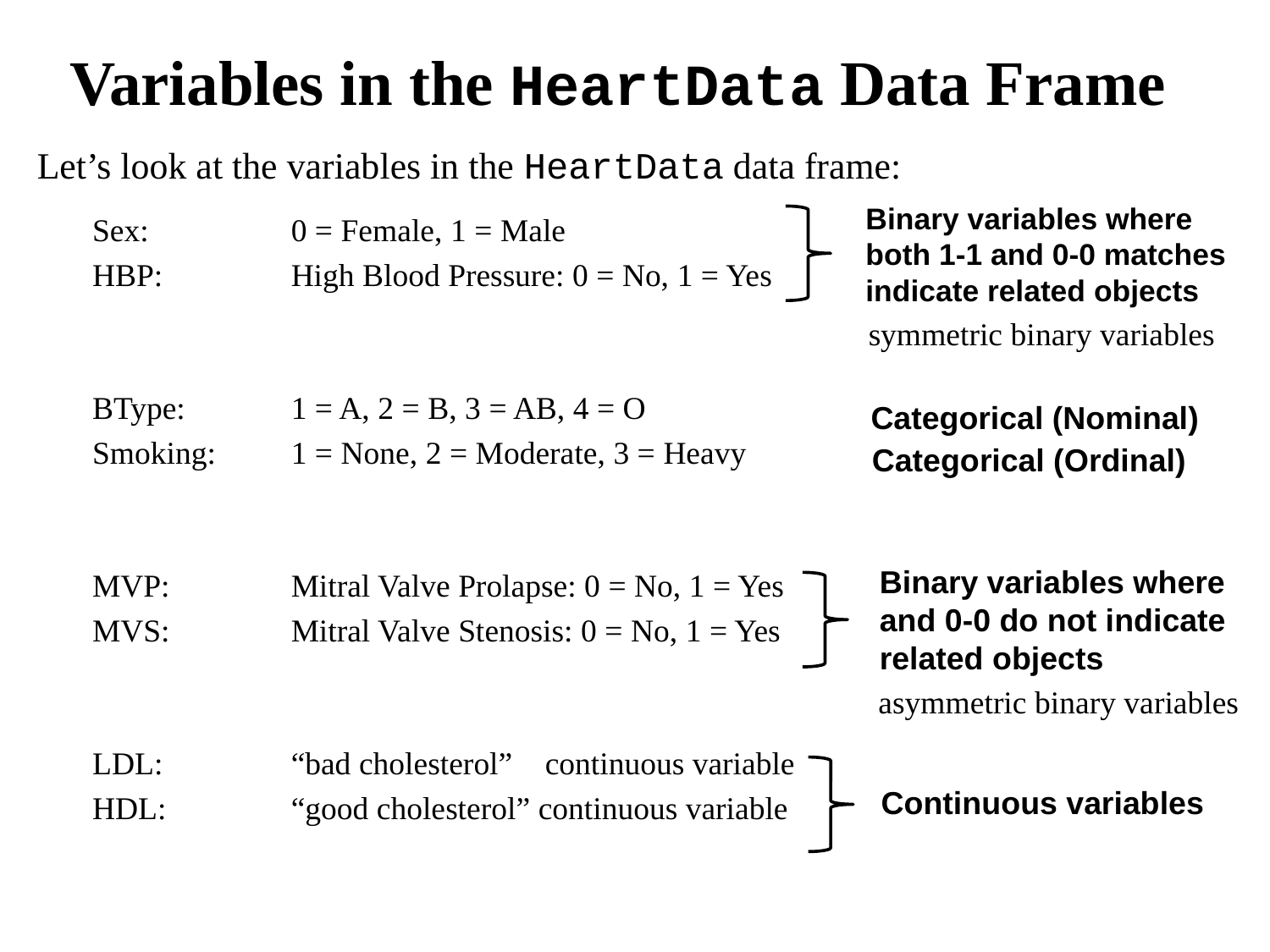

Variables in the HeartData Data Frame
Let’s look at the variables in the HeartData data frame:

Sex:		0 = Female, 1 = Male
HBP:		High Blood Pressure: 0 = No, 1 = Yes

BType:	1 = A, 2 = B, 3 = AB, 4 = O
Smoking:	1 = None, 2 = Moderate, 3 = Heavy

MVP:	Mitral Valve Prolapse: 0 = No, 1 = Yes
MVS:	Mitral Valve Stenosis: 0 = No, 1 = Yes

LDL:		“bad cholesterol”	continuous variable
HDL:	“good cholesterol” continuous variable

Binary variables where both 1-1 and 0-0 matches indicate related objects

symmetric binary variables
Categorical (Nominal)
Categorical (Ordinal)
Binary variables where and 0-0 do not indicate related objects

asymmetric binary variables

Continuous variables